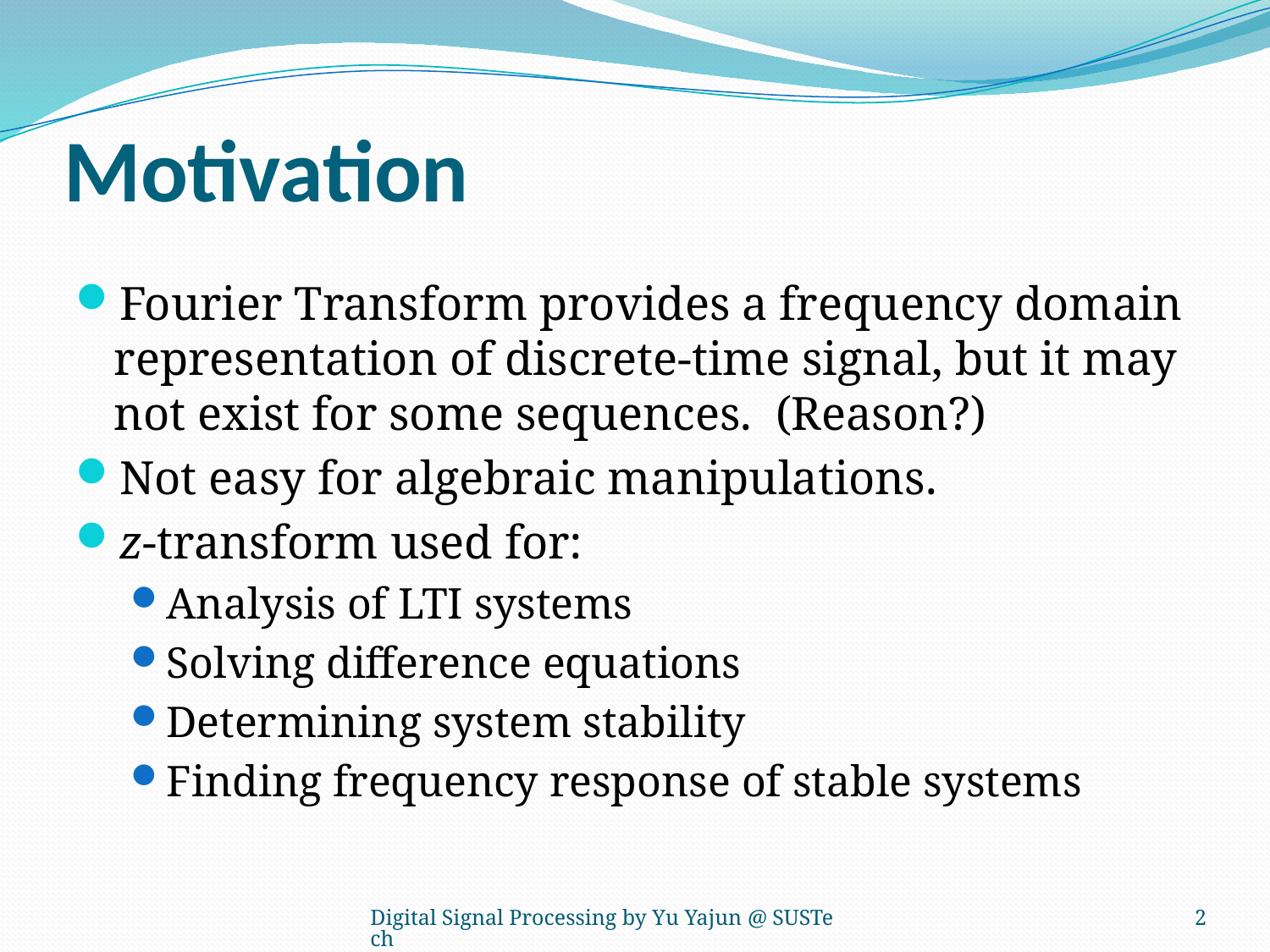

# Motivation
Fourier Transform provides a frequency domain representation of discrete-time signal, but it may not exist for some sequences.  (Reason?)
Not easy for algebraic manipulations.
z-transform used for:
Analysis of LTI systems
Solving difference equations
Determining system stability
Finding frequency response of stable systems
Digital Signal Processing by Yu Yajun @ SUSTech
2